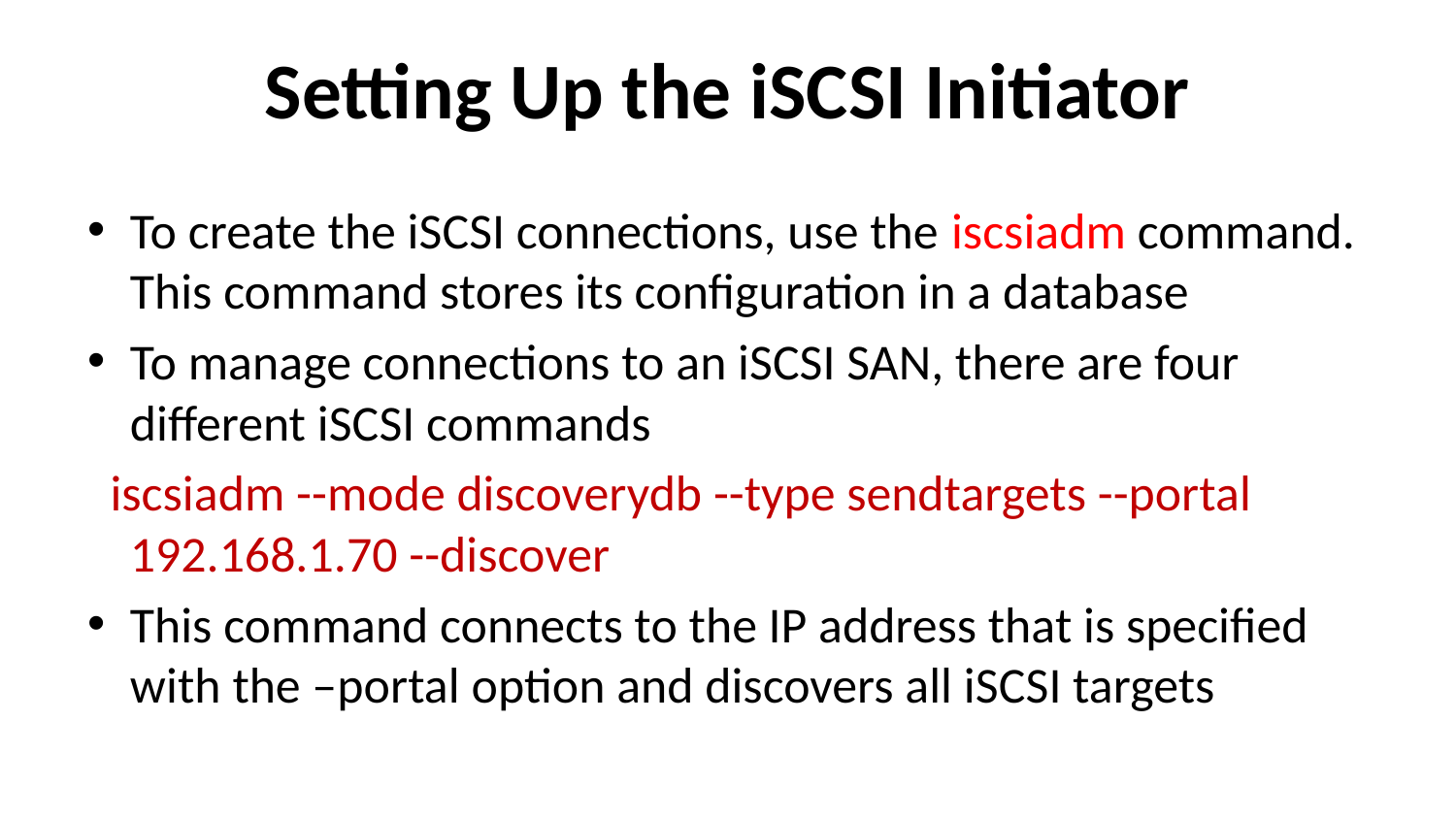

# Setting Up the iSCSI Initiator
To create the iSCSI connections, use the iscsiadm command. This command stores its configuration in a database
To manage connections to an iSCSI SAN, there are four different iSCSI commands
  iscsiadm --mode discoverydb --type sendtargets --portal 192.168.1.70 --discover
This command connects to the IP address that is specified with the –portal option and discovers all iSCSI targets